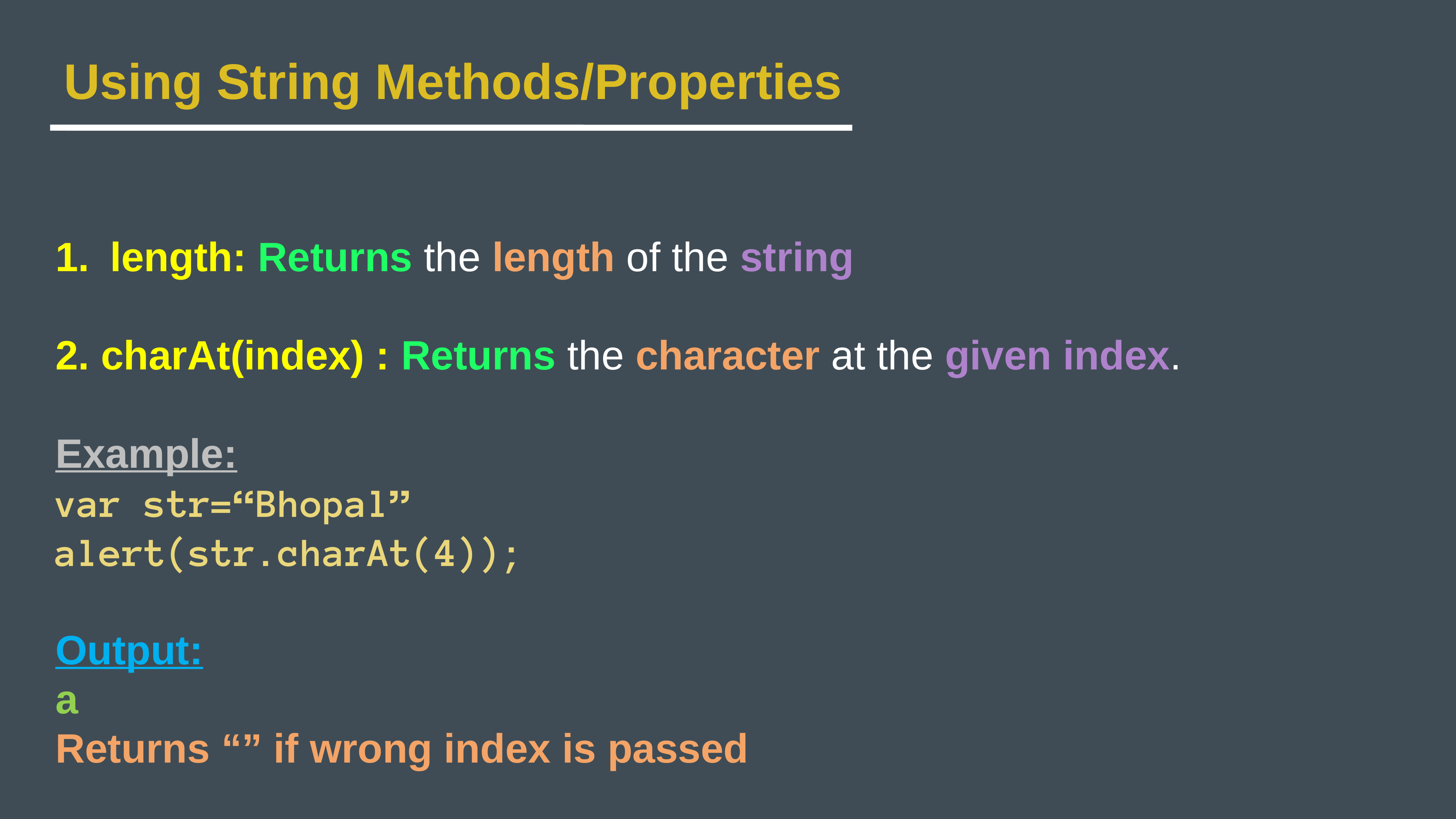

Using String Methods/Properties
length: Returns the length of the string

2. charAt(index) : Returns the character at the given index.

Example:
var str=“Bhopal”
alert(str.charAt(4));

Output:
a
Returns “” if wrong index is passed